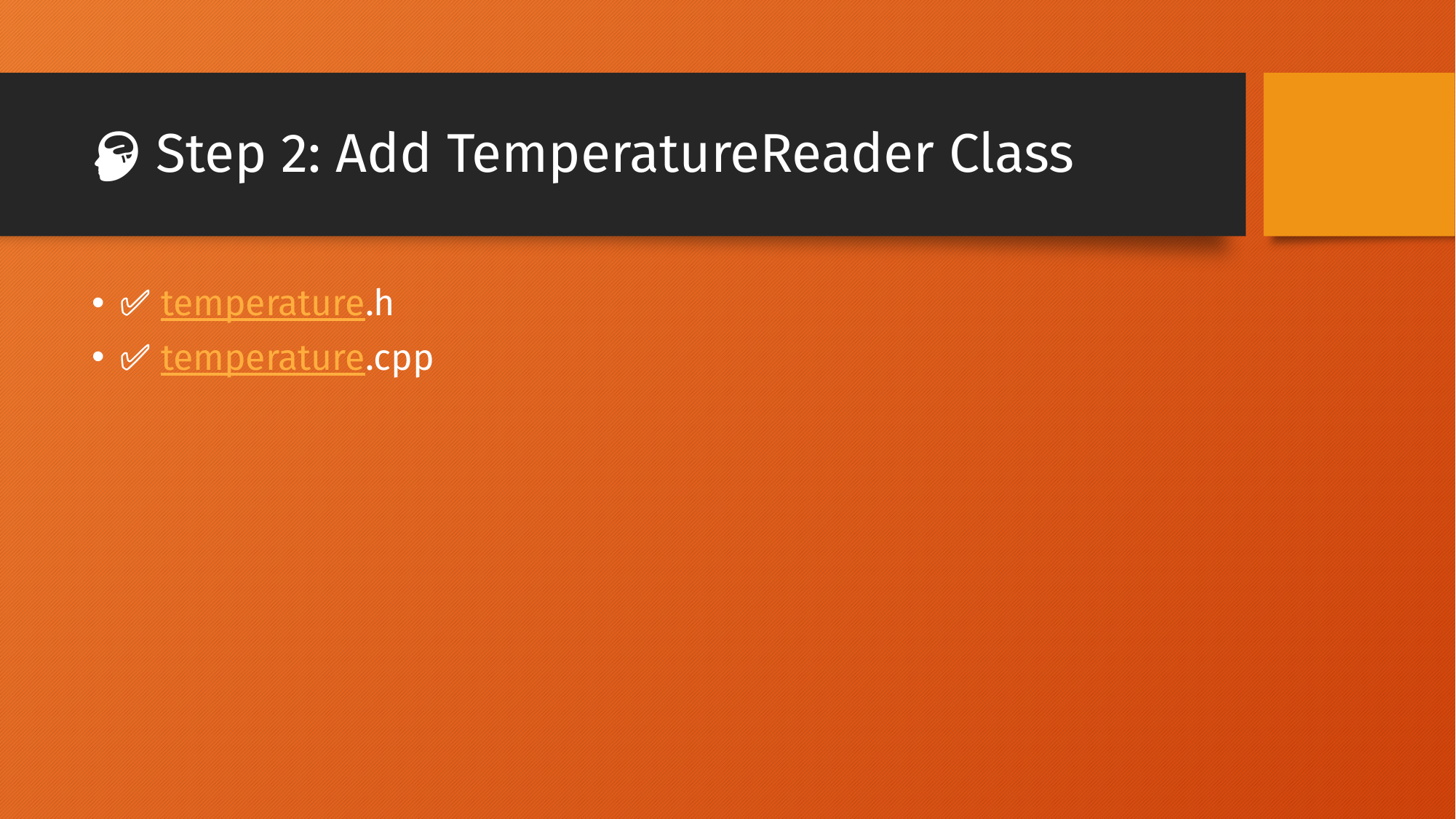

# 🧠 Step 2: Add TemperatureReader Class
✅ temperature.h
✅ temperature.cpp